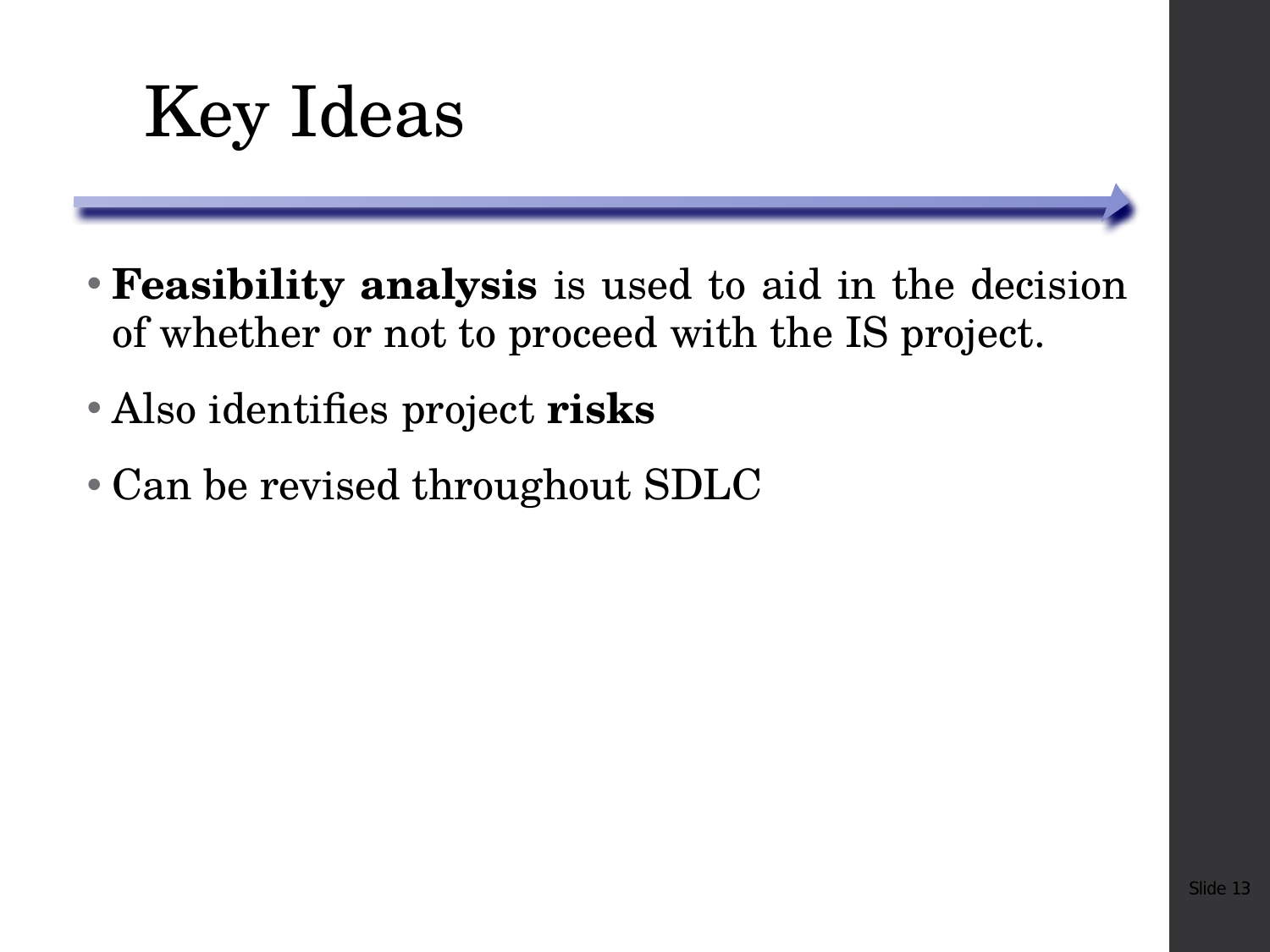

# Key Ideas
Feasibility analysis is used to aid in the decision of whether or not to proceed with the IS project.
Also identifies project risks
Can be revised throughout SDLC

Slide 13